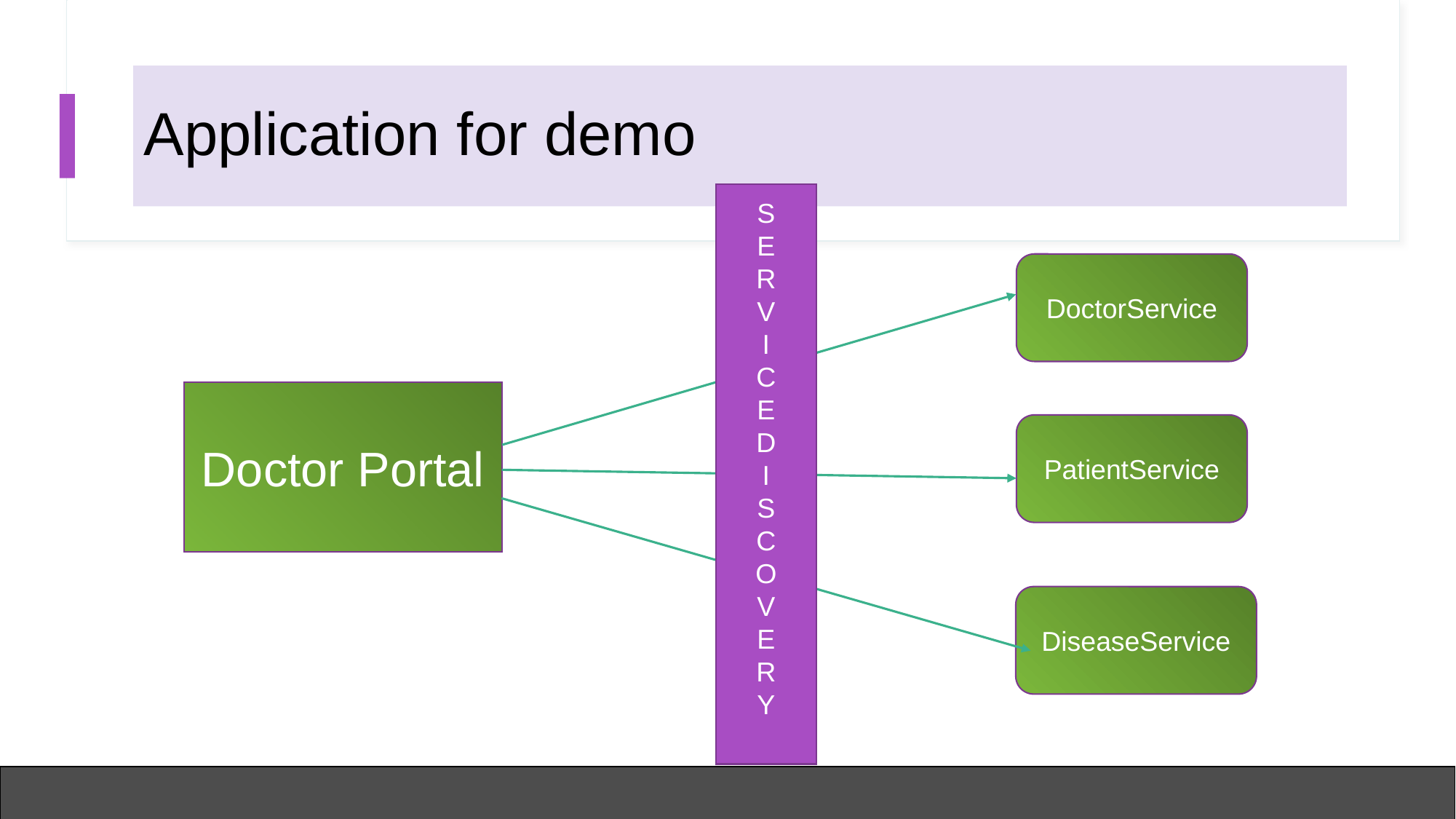

# Application for demo
S
E
R
V
I
C
E
D
I
S
C
O
V
E
R
Y

DoctorService
Doctor Portal
PatientService
DiseaseService